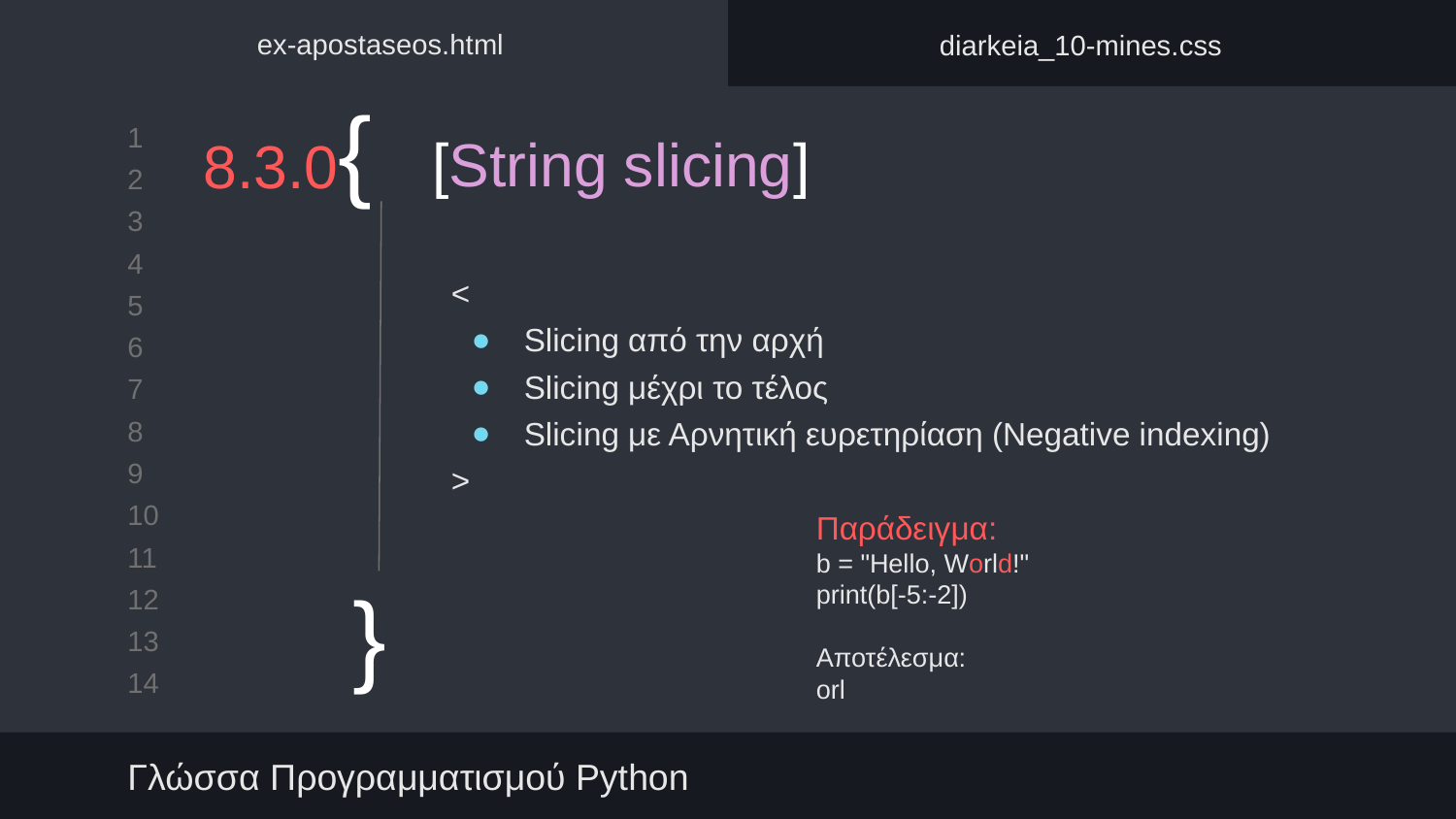

ex-apostaseos.html
diarkeia_10-mines.css
# 8.3.0{
[String slicing]
<
Slicing από την αρχή
Slicing μέχρι το τέλος
Slicing με Αρνητική ευρετηρίαση (Negative indexing)
>
Παράδειγμα:
b = "Hello, World!"
print(b[-5:-2])

Αποτέλεσμα:
orl
}
Γλώσσα Προγραμματισμού Python